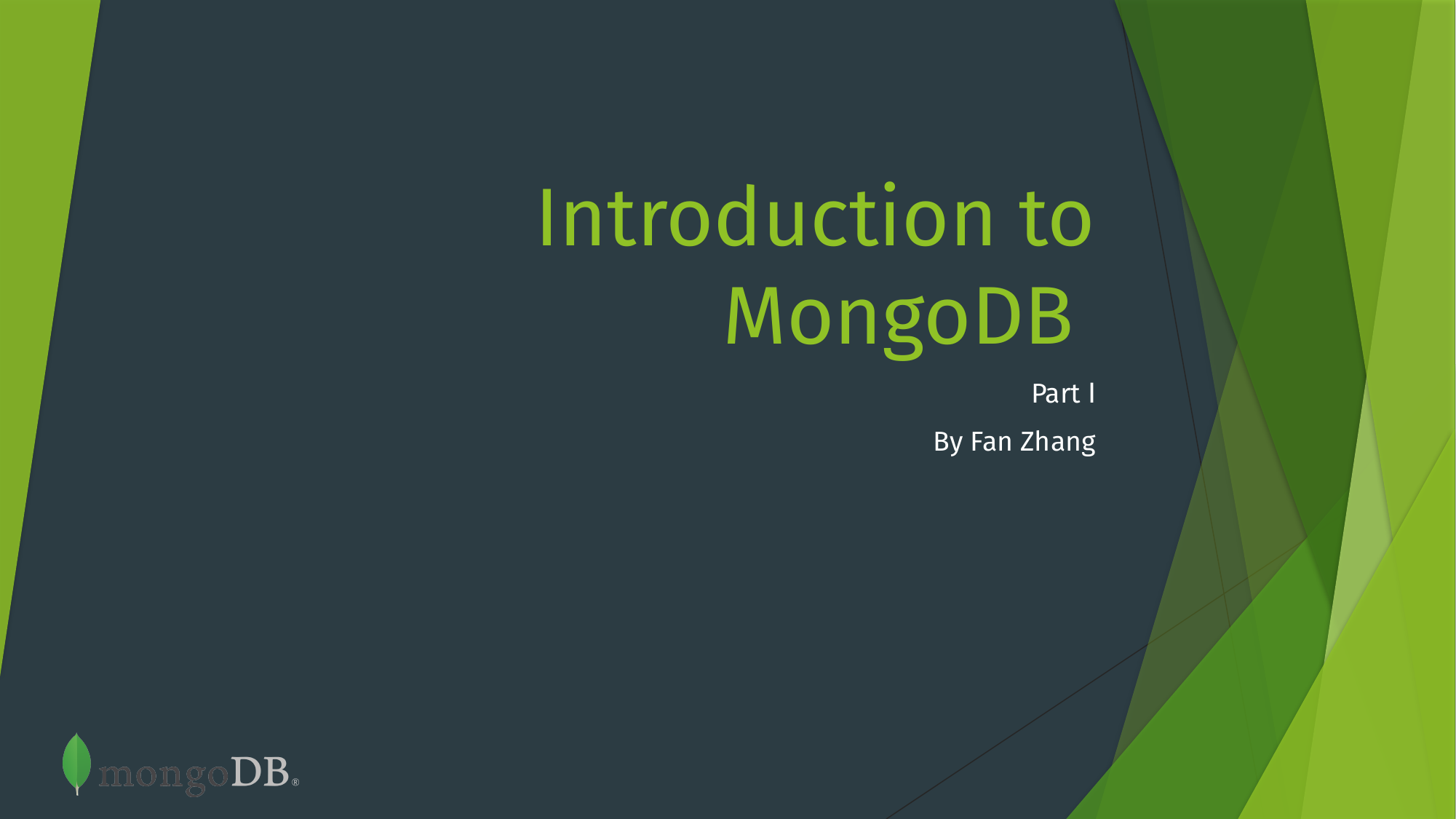

# Introduction to MongoDB
Part Ⅰ
By Fan Zhang